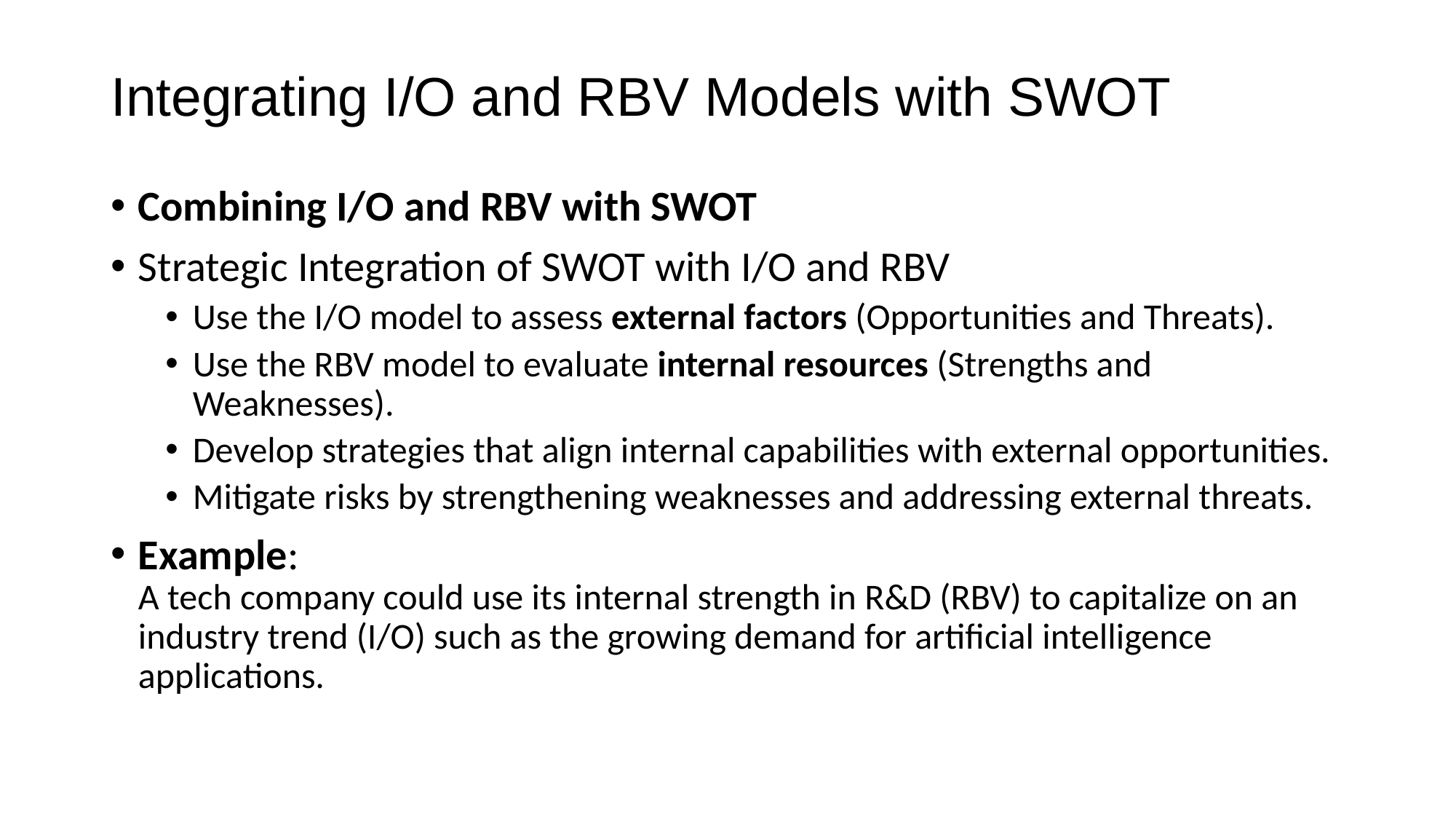

# Integrating I/O and RBV Models with SWOT
Combining I/O and RBV with SWOT
Strategic Integration of SWOT with I/O and RBV
Use the I/O model to assess external factors (Opportunities and Threats).
Use the RBV model to evaluate internal resources (Strengths and Weaknesses).
Develop strategies that align internal capabilities with external opportunities.
Mitigate risks by strengthening weaknesses and addressing external threats.
Example:
A tech company could use its internal strength in R&D (RBV) to capitalize on an industry trend (I/O) such as the growing demand for artificial intelligence applications.